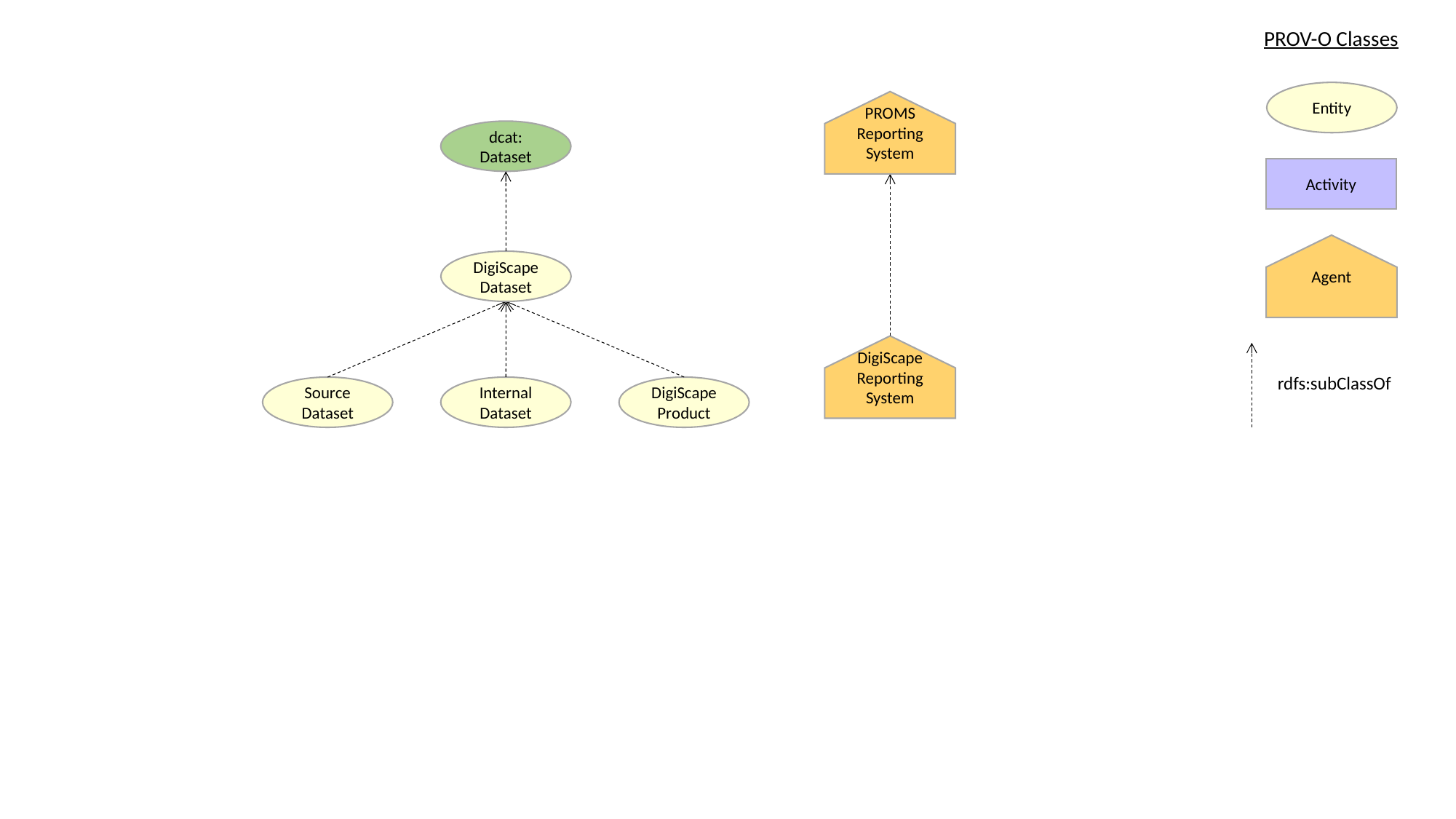

PROV-O Classes
Entity
PROMS Reporting System
dcat: Dataset
Activity
Agent
DigiScape Dataset
DigiScape Reporting System
rdfs:subClassOf
Source Dataset
Internal Dataset
DigiScape Product